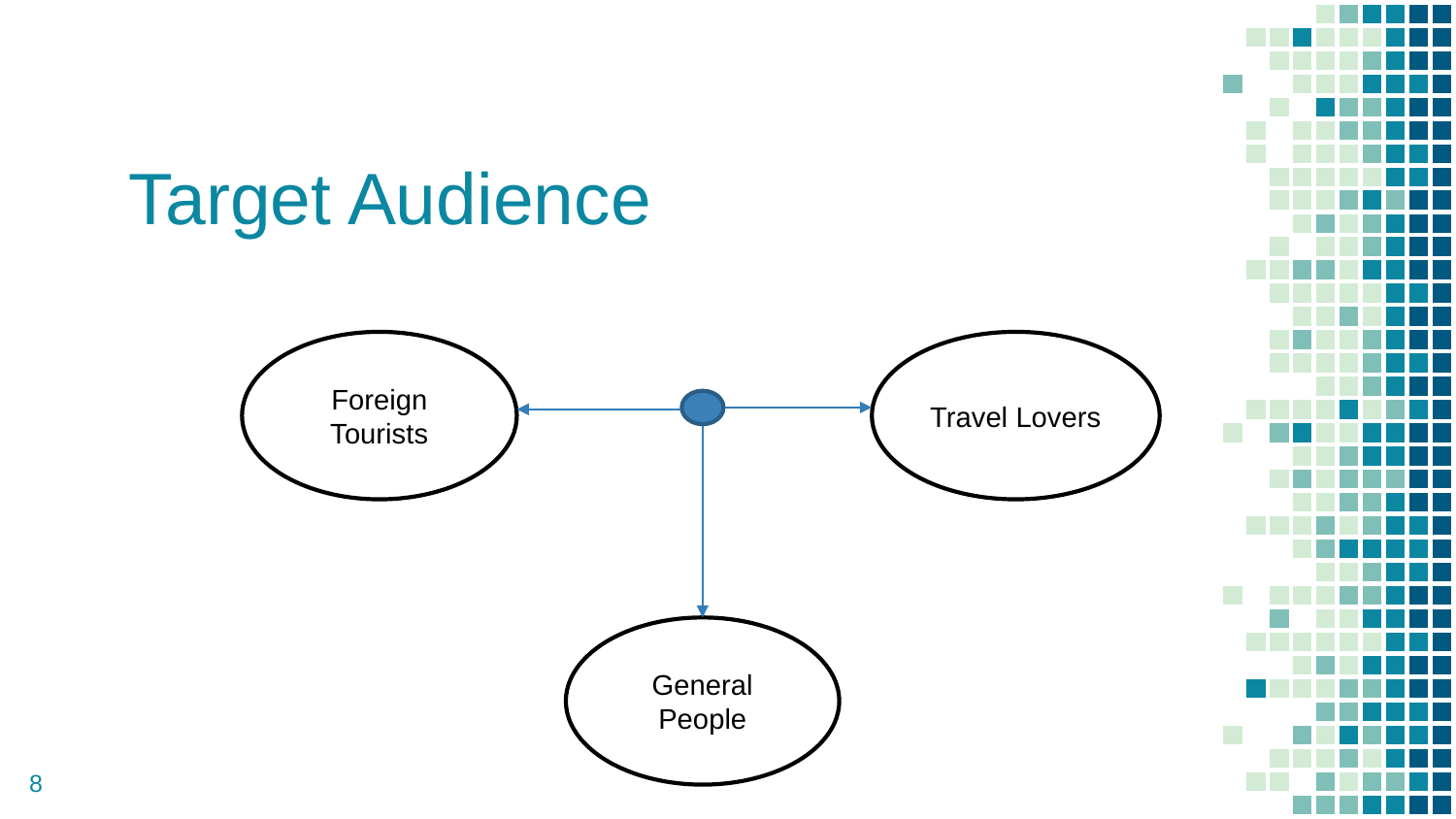

# Target Audience
Travel Lovers
Foreign Tourists

General
People
8